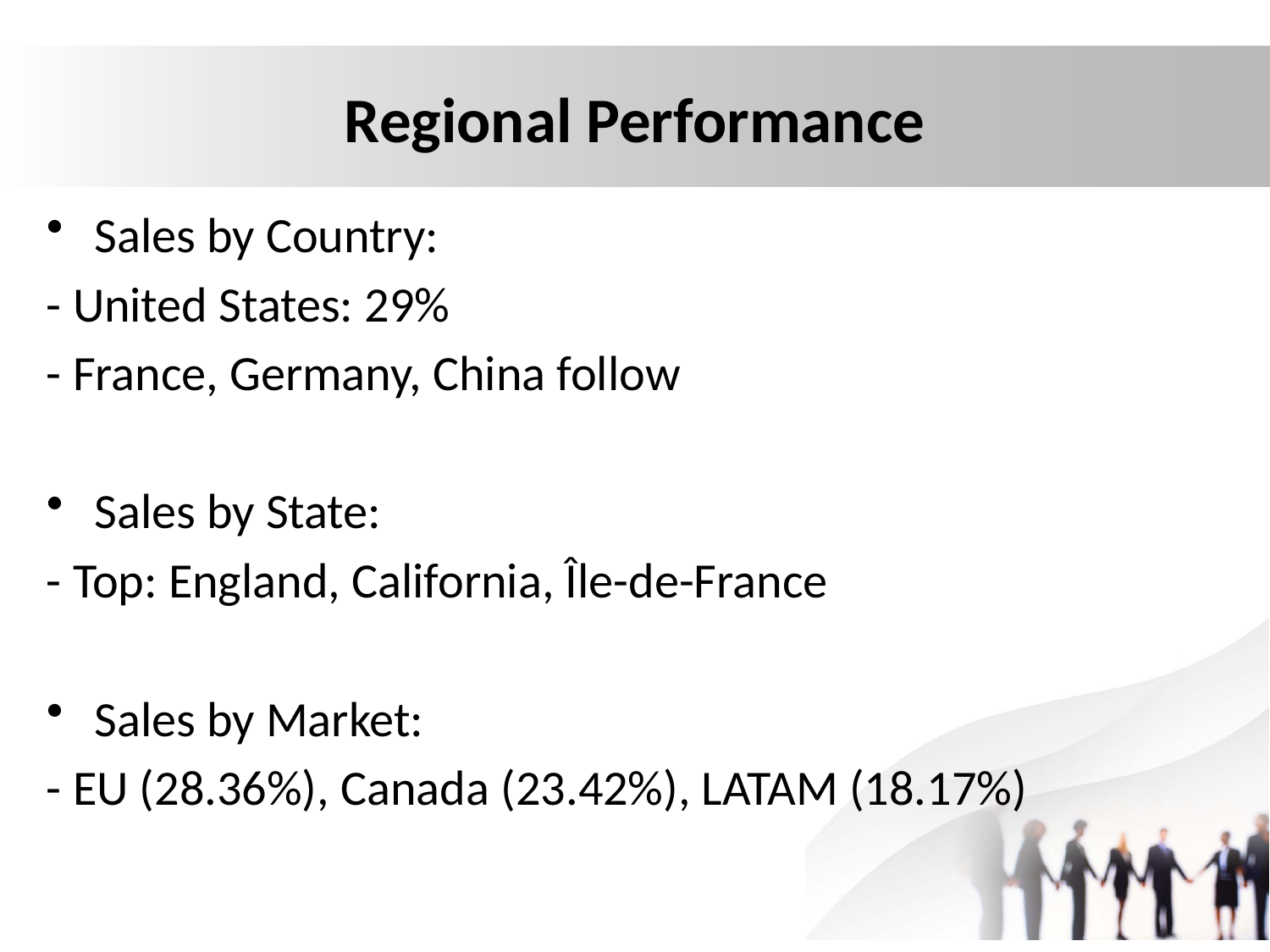

# Regional Performance
Sales by Country:
- United States: 29%
- France, Germany, China follow

Sales by State:
- Top: England, California, Île-de-France

Sales by Market:
- EU (28.36%), Canada (23.42%), LATAM (18.17%)